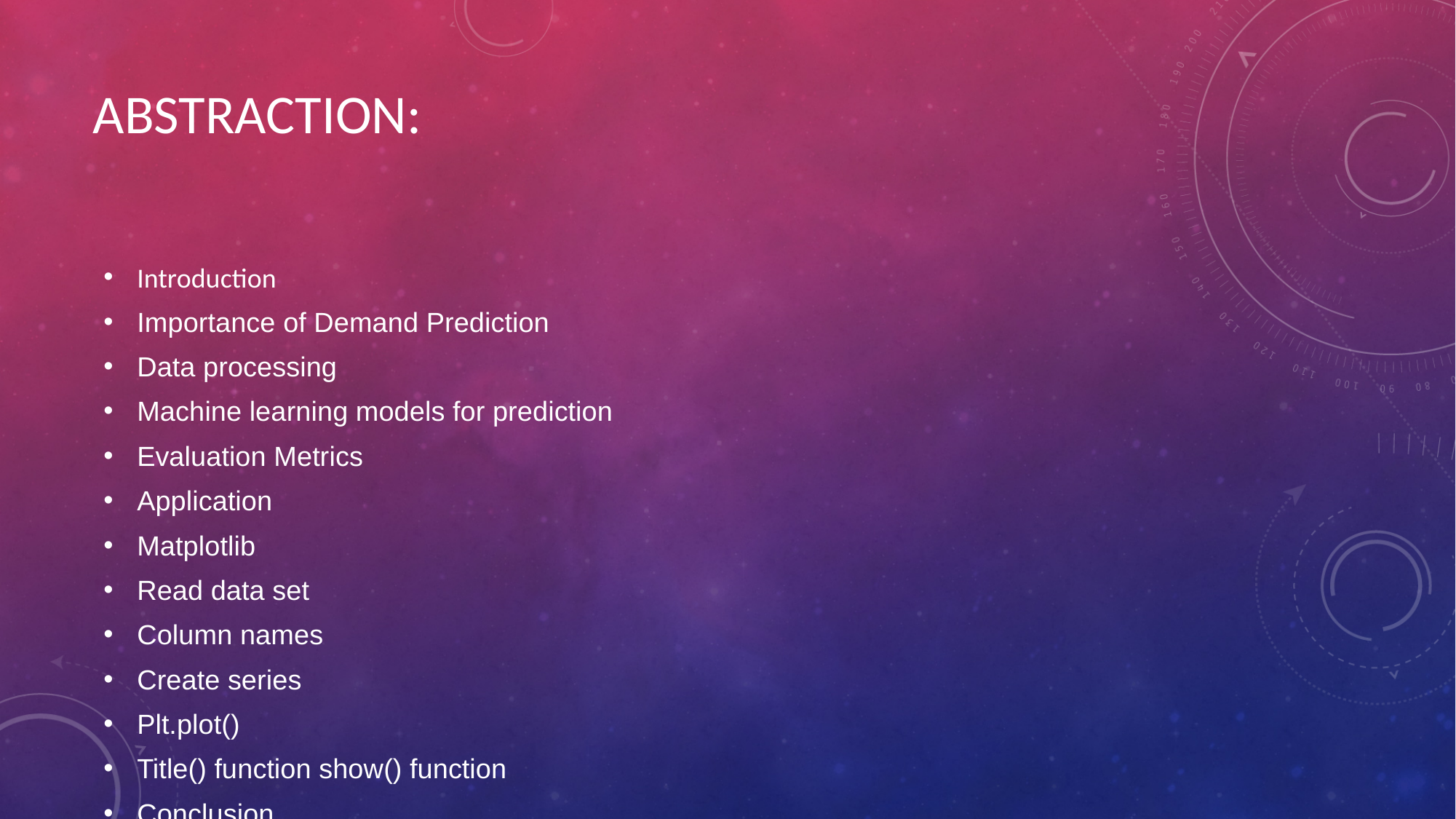

# ABSTRACTION:
Introduction
Importance of Demand Prediction
Data processing
Machine learning models for prediction
Evaluation Metrics
Application
Matplotlib
Read data set
Column names
Create series
Plt.plot()
Title() function show() function
Conclusion.